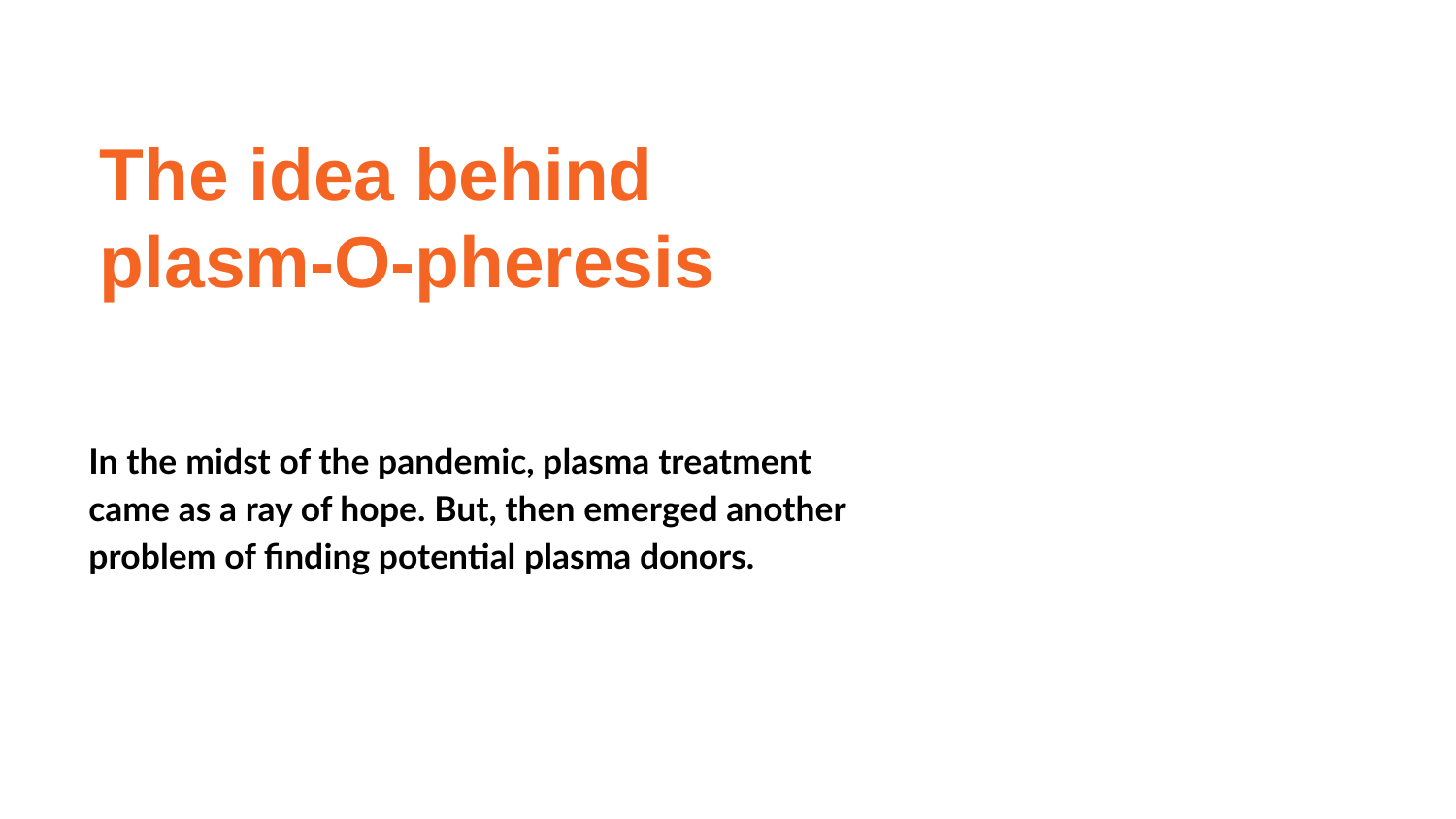

The idea behind plasm-O-pheresis
In the midst of the pandemic, plasma treatment came as a ray of hope. But, then emerged another problem of finding potential plasma donors.